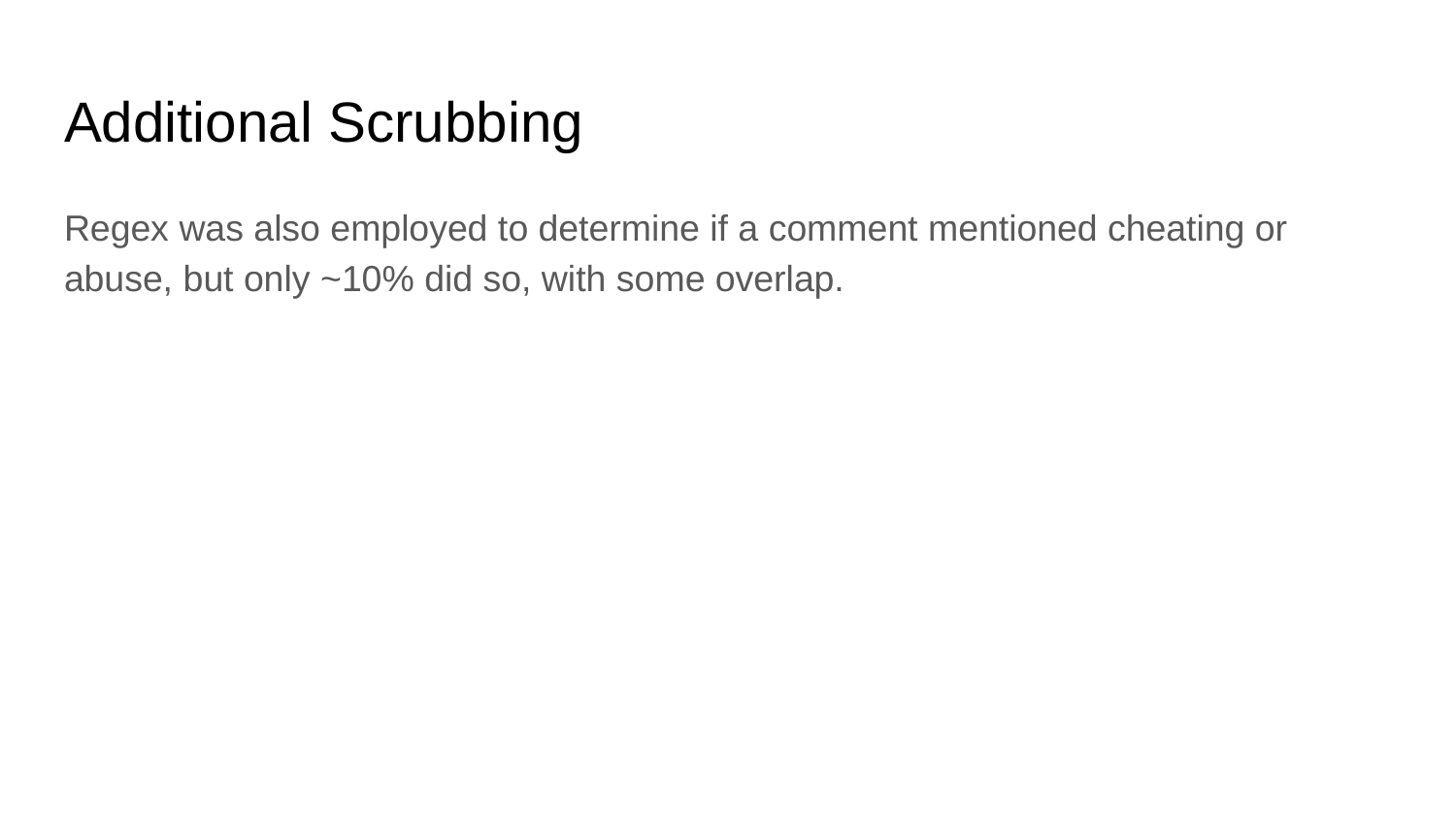

# Additional Scrubbing
Regex was also employed to determine if a comment mentioned cheating or abuse, but only ~10% did so, with some overlap.